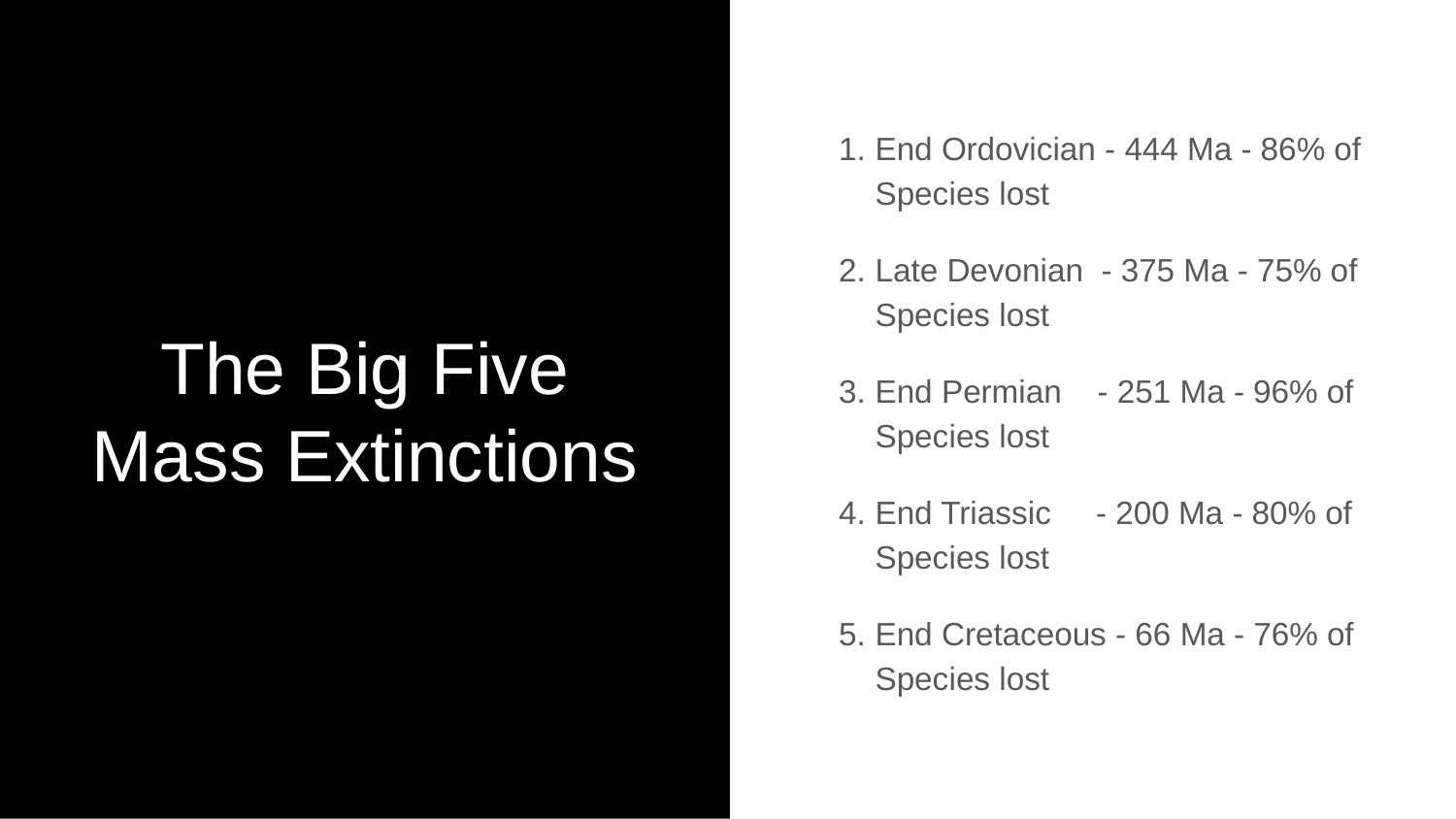

# The Big Five Mass Extinctions
End Ordovician - 444 Ma - 86% of Species lost
Late Devonian  - 375 Ma - 75% of Species lost
End Permian    - 251 Ma - 96% of Species lost
End Triassic     - 200 Ma - 80% of Species lost
End Cretaceous - 66 Ma - 76% of Species lost